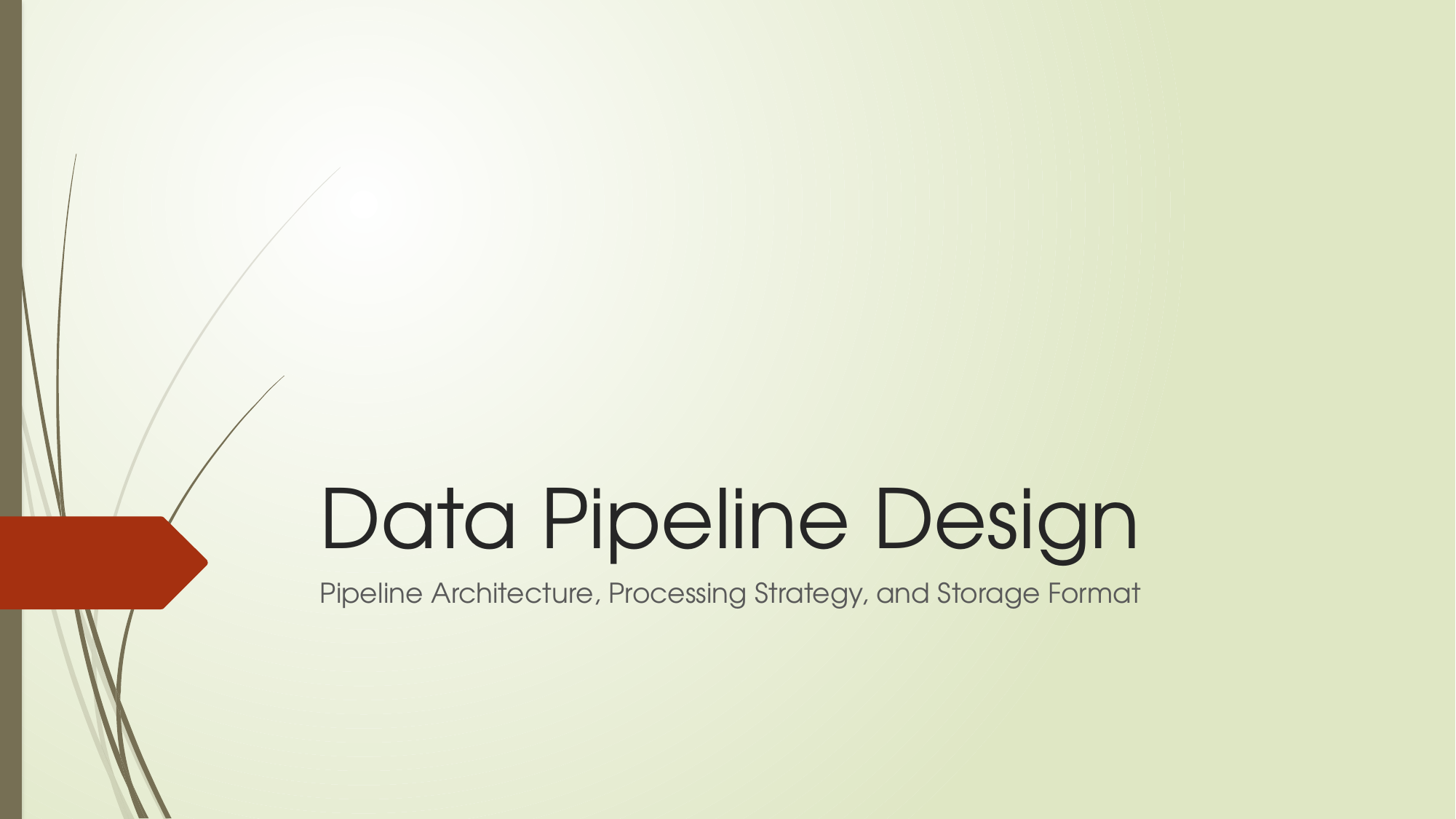

# Data Pipeline Design
Pipeline Architecture, Processing Strategy, and Storage Format